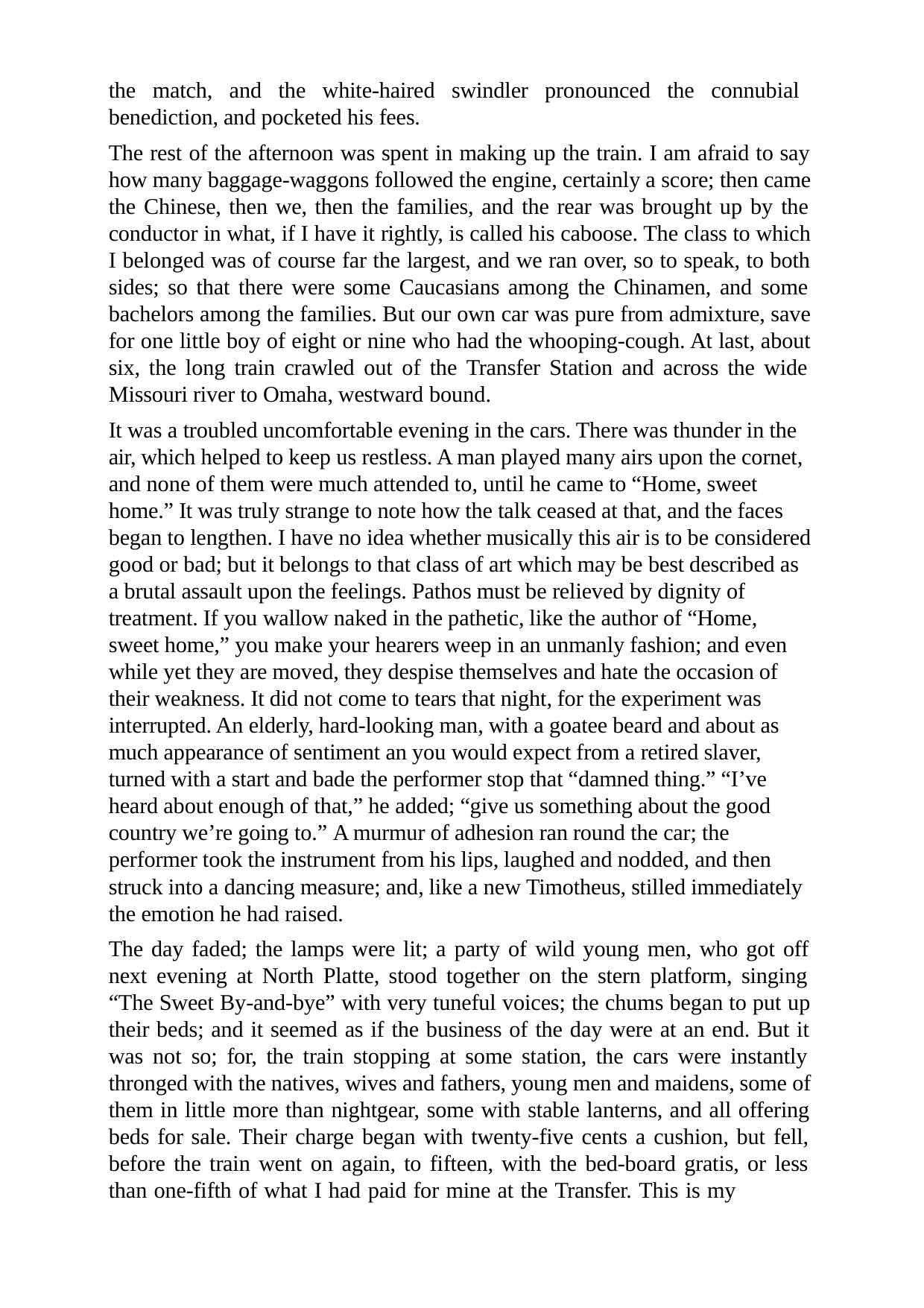

the match, and the white-haired swindler pronounced the connubial  benediction, and pocketed his fees.
The rest of the afternoon was spent in making up the train. I am afraid to say  how many baggage-waggons followed the engine, certainly a score; then came  the Chinese, then we, then the families, and the rear was brought up by the  conductor in what, if I have it rightly, is called his caboose. The class to which  I belonged was of course far the largest, and we ran over, so to speak, to both  sides; so that there were some Caucasians among the Chinamen, and some  bachelors among the families. But our own car was pure from admixture, save  for one little boy of eight or nine who had the whooping-cough. At last, about  six, the long train crawled out of the Transfer Station and across the wide  Missouri river to Omaha, westward bound.
It was a troubled uncomfortable evening in the cars. There was thunder in the  air, which helped to keep us restless. A man played many airs upon the cornet,  and none of them were much attended to, until he came to “Home, sweet  home.” It was truly strange to note how the talk ceased at that, and the faces  began to lengthen. I have no idea whether musically this air is to be considered  good or bad; but it belongs to that class of art which may be best described as  a brutal assault upon the feelings. Pathos must be relieved by dignity of  treatment. If you wallow naked in the pathetic, like the author of “Home,  sweet home,” you make your hearers weep in an unmanly fashion; and even  while yet they are moved, they despise themselves and hate the occasion of  their weakness. It did not come to tears that night, for the experiment was  interrupted. An elderly, hard-looking man, with a goatee beard and about as  much appearance of sentiment an you would expect from a retired slaver,  turned with a start and bade the performer stop that “damned thing.” “I’ve  heard about enough of that,” he added; “give us something about the good  country we’re going to.” A murmur of adhesion ran round the car; the  performer took the instrument from his lips, laughed and nodded, and then  struck into a dancing measure; and, like a new Timotheus, stilled immediately  the emotion he had raised.
The day faded; the lamps were lit; a party of wild young men, who got off  next evening at North Platte, stood together on the stern platform, singing  “The Sweet By-and-bye” with very tuneful voices; the chums began to put up  their beds; and it seemed as if the business of the day were at an end. But it  was not so; for, the train stopping at some station, the cars were instantly  thronged with the natives, wives and fathers, young men and maidens, some of  them in little more than nightgear, some with stable lanterns, and all offering  beds for sale. Their charge began with twenty-five cents a cushion, but fell,  before the train went on again, to fifteen, with the bed-board gratis, or less  than one-fifth of what I had paid for mine at the Transfer. This is my